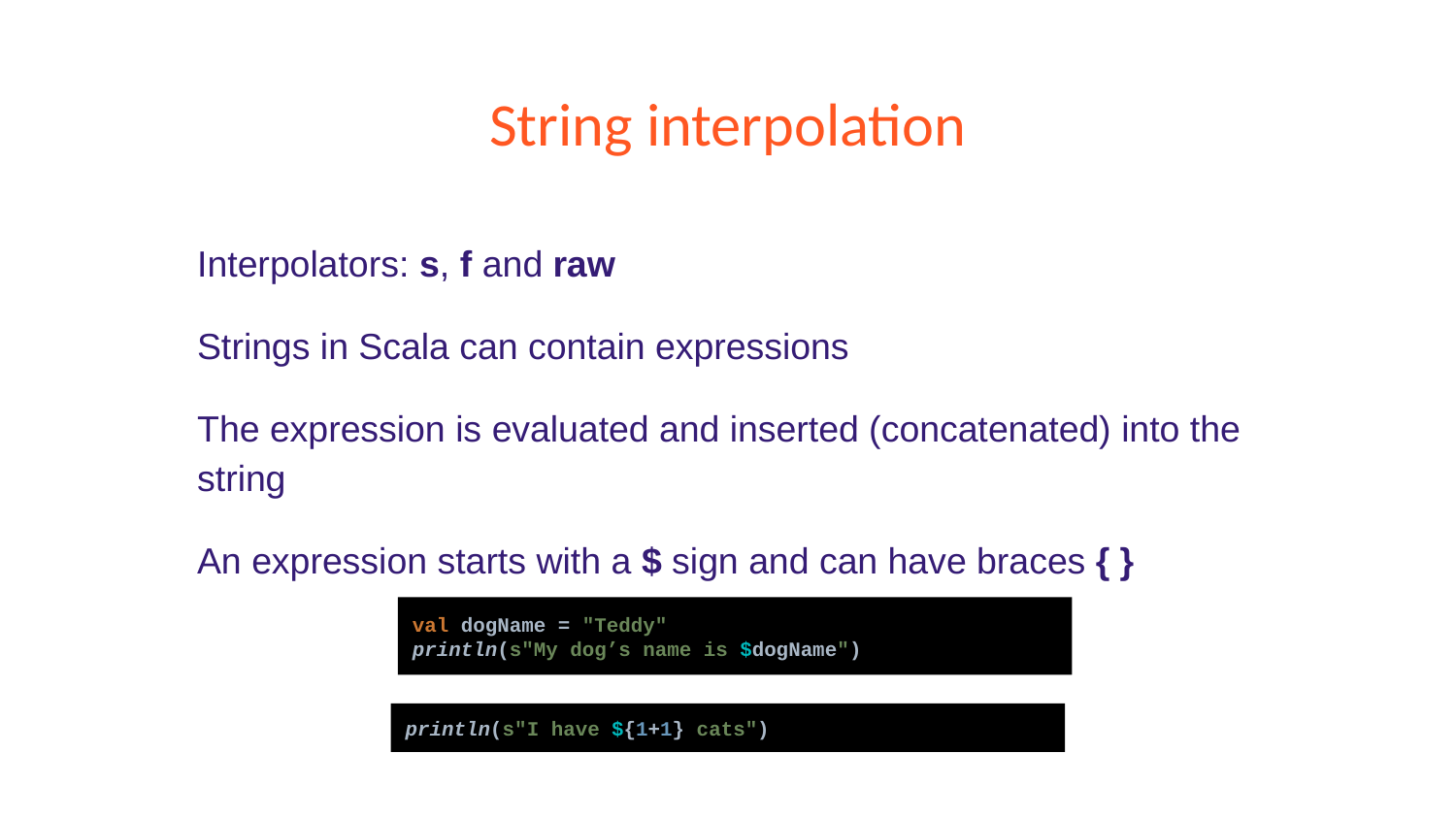

# String interpolation
Interpolators: s, f and raw
Strings in Scala can contain expressions
The expression is evaluated and inserted (concatenated) into the string
An expression starts with a $ sign and can have braces { }

val dogName = "Teddy"
println(s"My dog’s name is $dogName")
println(s"I have ${1+1} cats")